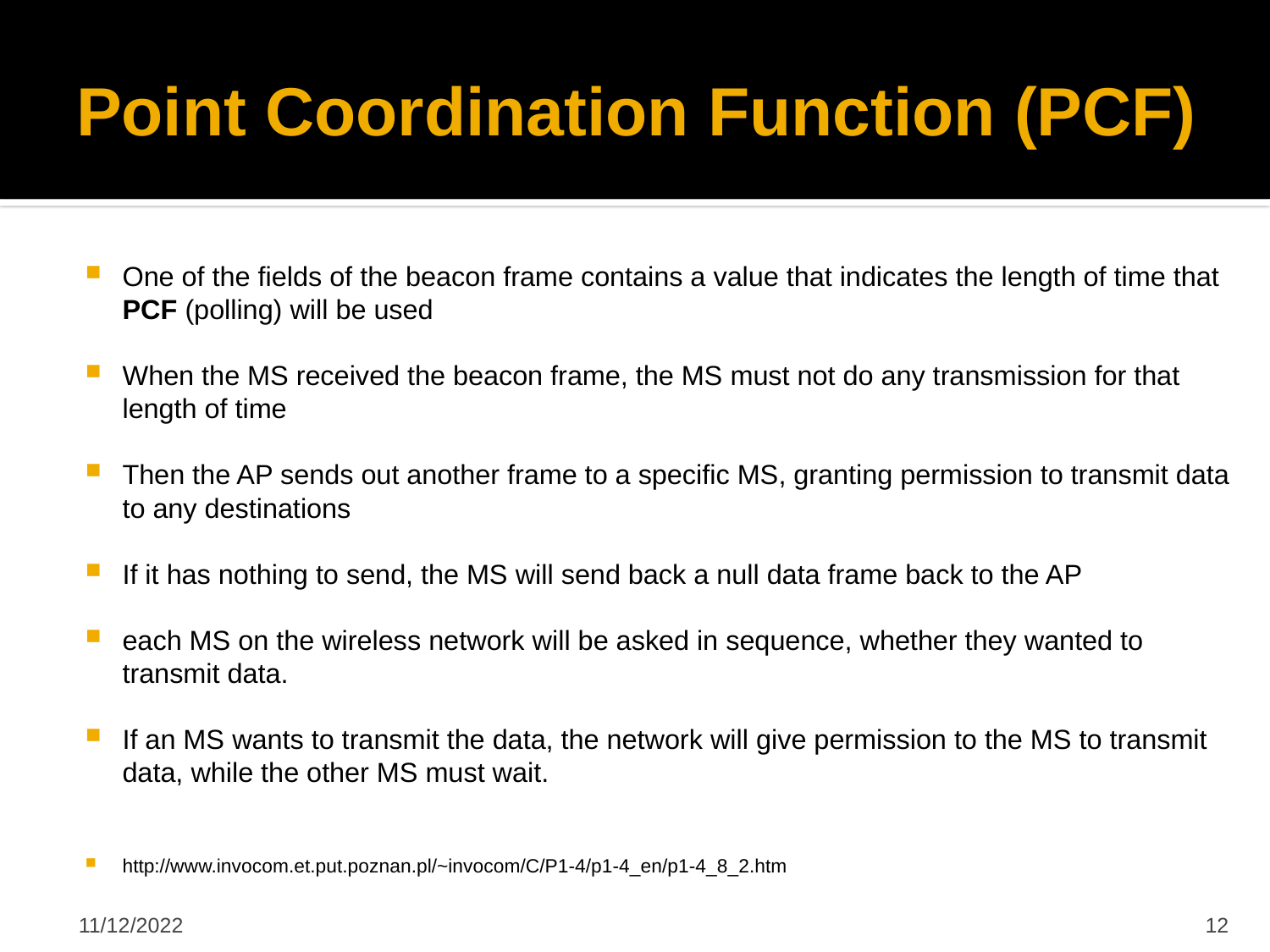

# Point Coordination Function (PCF)
One of the fields of the beacon frame contains a value that indicates the length of time that PCF (polling) will be used

When the MS received the beacon frame, the MS must not do any transmission for that length of time

Then the AP sends out another frame to a specific MS, granting permission to transmit data to any destinations

If it has nothing to send, the MS will send back a null data frame back to the AP

each MS on the wireless network will be asked in sequence, whether they wanted to transmit data.

If an MS wants to transmit the data, the network will give permission to the MS to transmit data, while the other MS must wait.

http://www.invocom.et.put.poznan.pl/~invocom/C/P1-4/p1-4_en/p1-4_8_2.htm

11/12/2022
12